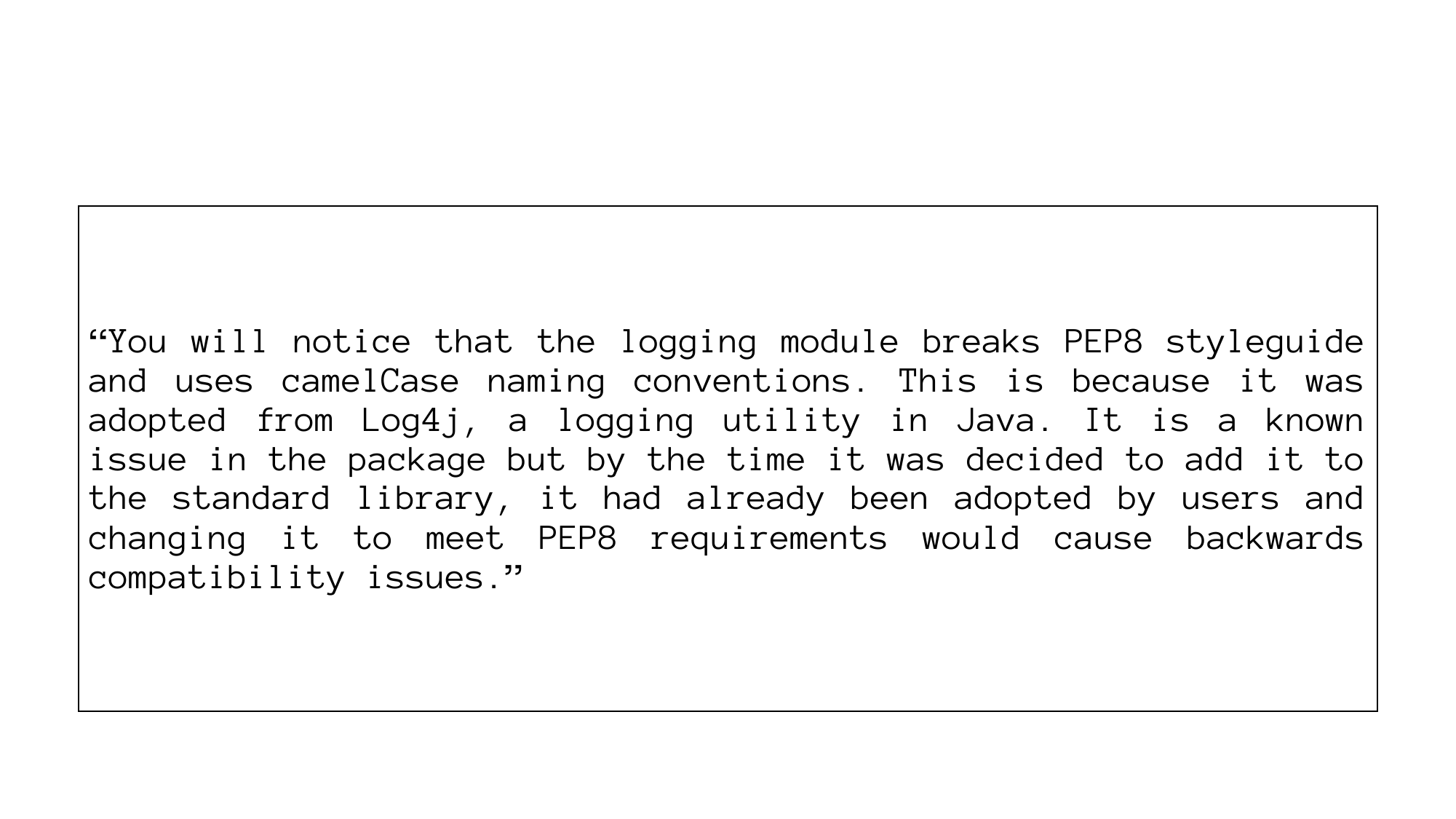

# “You will notice that the logging module breaks PEP8 styleguide and uses camelCase naming conventions. This is because it was adopted from Log4j, a logging utility in Java. It is a known issue in the package but by the time it was decided to add it to the standard library, it had already been adopted by users and changing it to meet PEP8 requirements would cause backwards compatibility issues.”